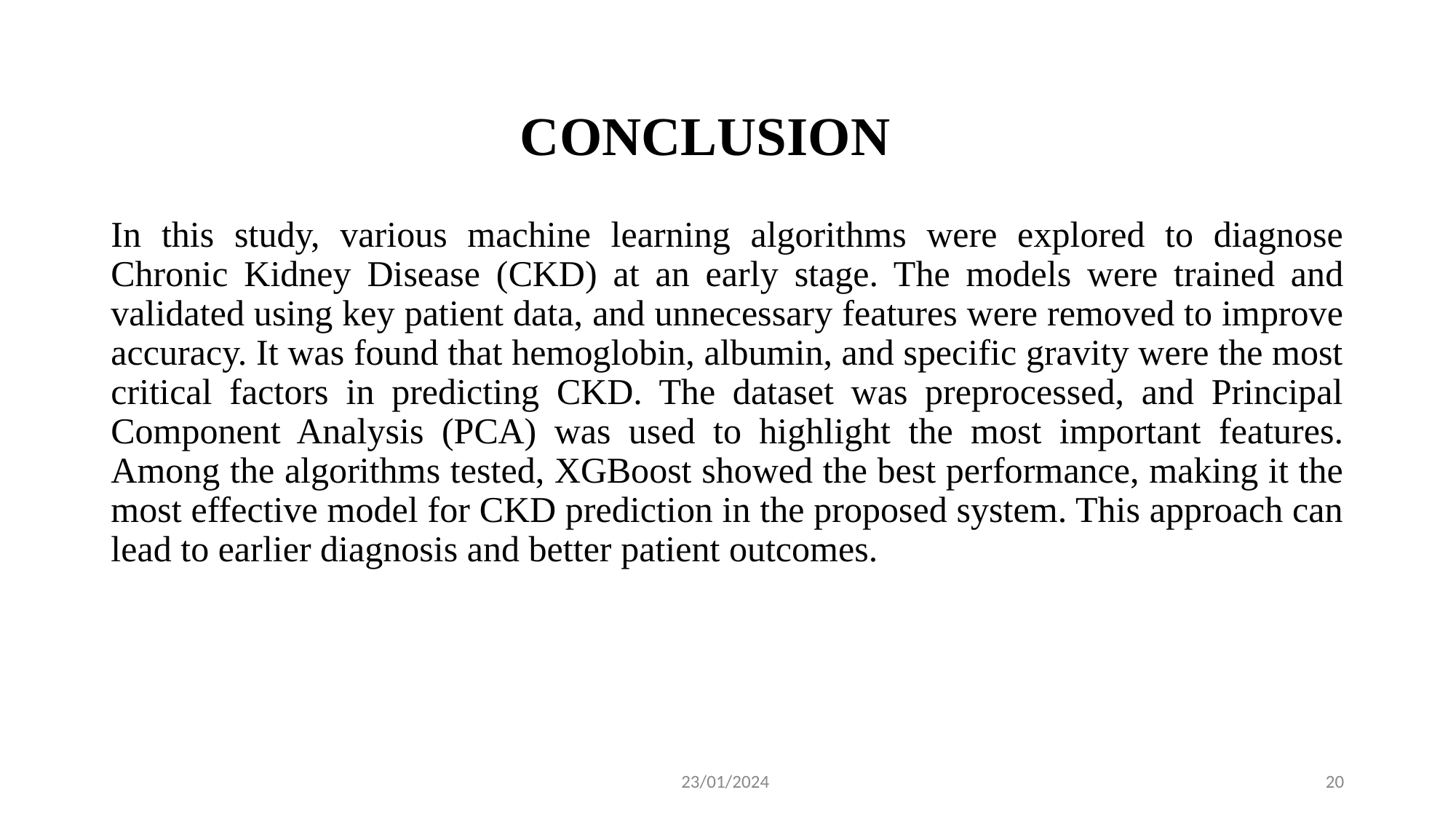

# CONCLUSION
In this study, various machine learning algorithms were explored to diagnose Chronic Kidney Disease (CKD) at an early stage. The models were trained and validated using key patient data, and unnecessary features were removed to improve accuracy. It was found that hemoglobin, albumin, and specific gravity were the most critical factors in predicting CKD. The dataset was preprocessed, and Principal Component Analysis (PCA) was used to highlight the most important features. Among the algorithms tested, XGBoost showed the best performance, making it the most effective model for CKD prediction in the proposed system. This approach can lead to earlier diagnosis and better patient outcomes.
23/01/2024
20